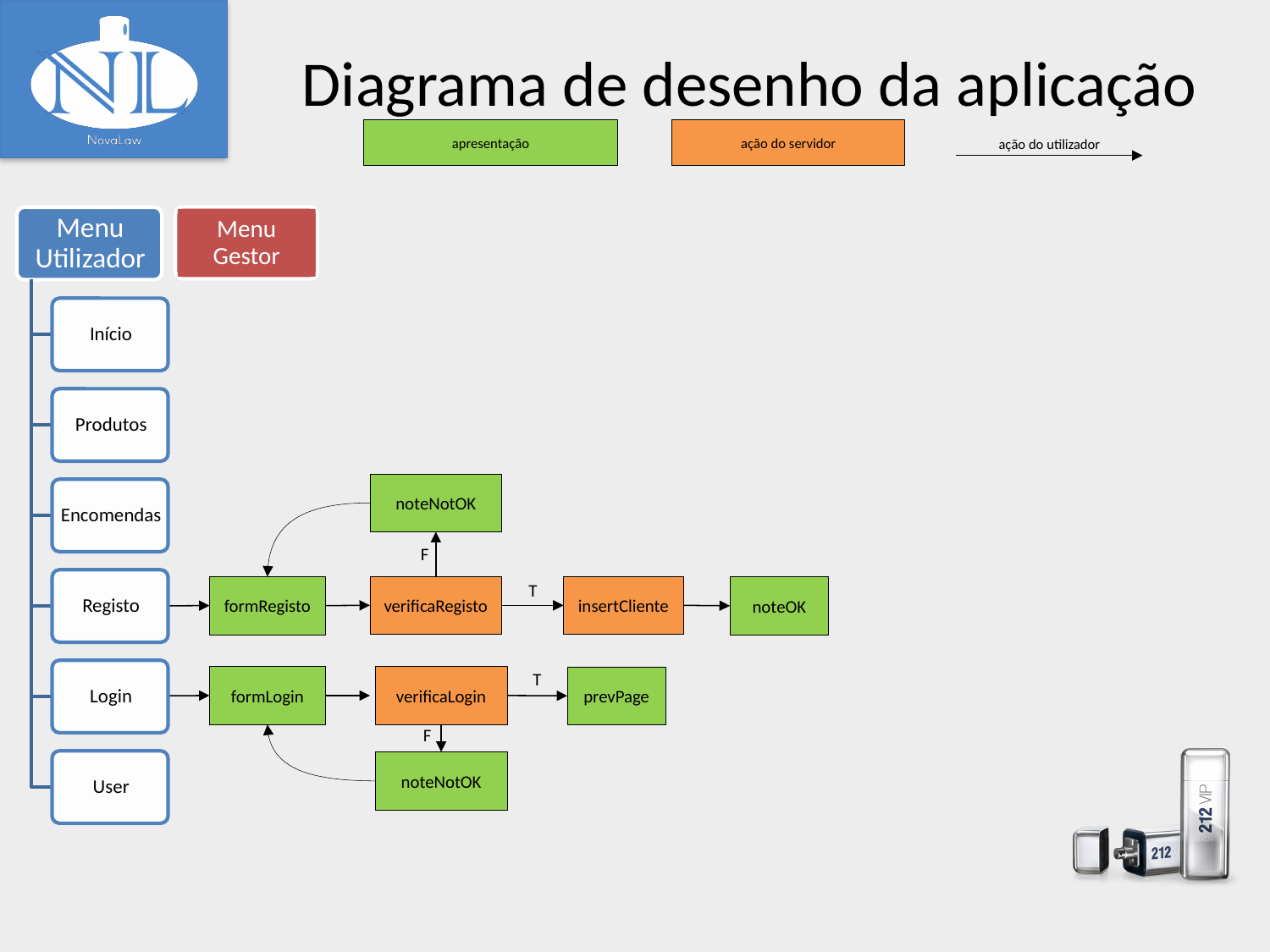

Diagrama de desenho da aplicação
apresentação
ação do servidor
ação do utilizador
Menu Utilizador
Início
Produtos
Encomendas
Registo
Login
User

Menu Gestor
noteNotOK
F
T
insertCliente
verificaRegisto
formRegisto
noteOK
T
verificaLogin
formLogin
prevPage
F
noteNotOK